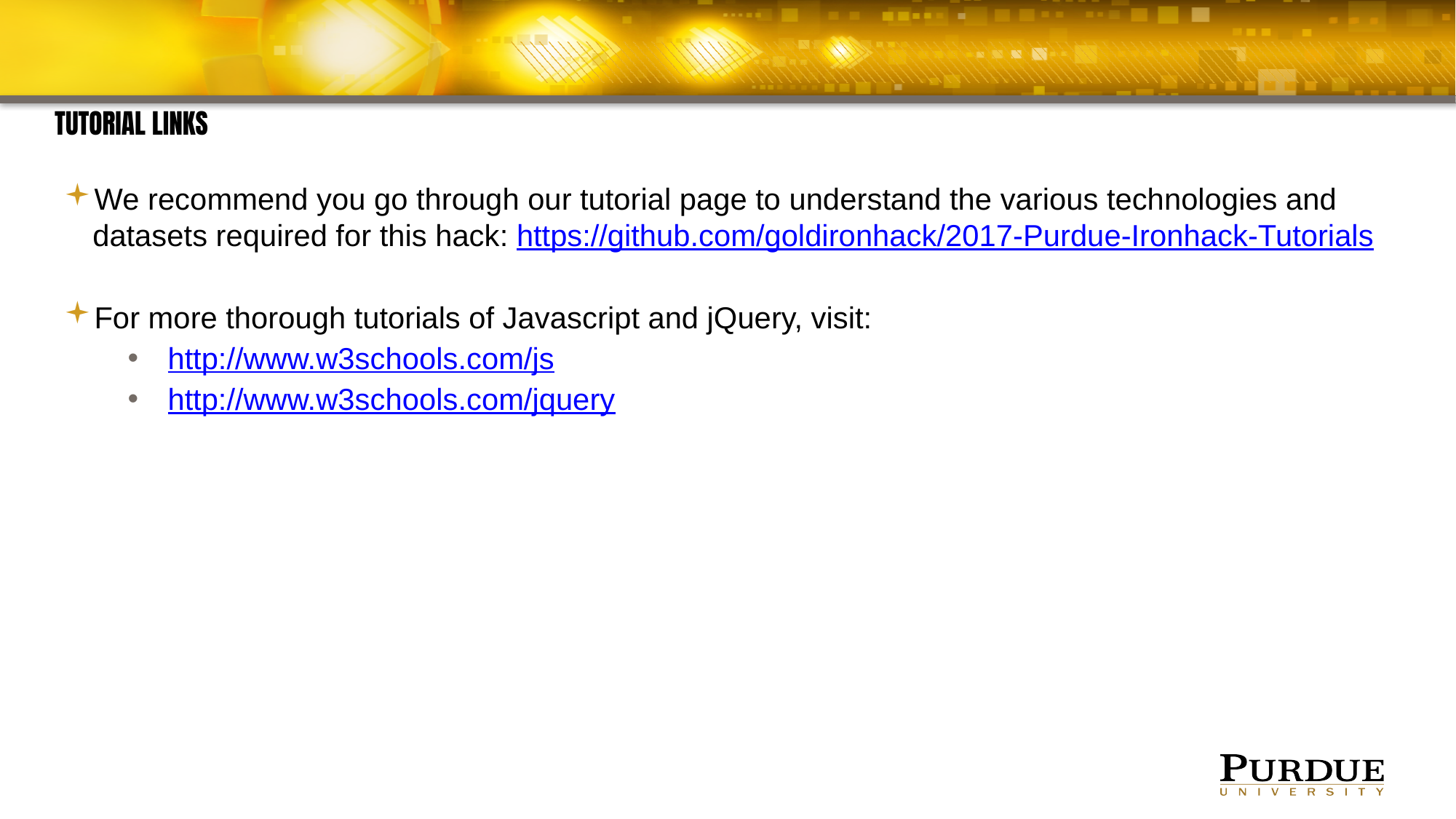

#
TutoRIAL LINKS
We recommend you go through our tutorial page to understand the various technologies and datasets required for this hack: https://github.com/goldironhack/2017-Purdue-Ironhack-Tutorials

For more thorough tutorials of Javascript and jQuery, visit:
http://www.w3schools.com/js
http://www.w3schools.com/jquery